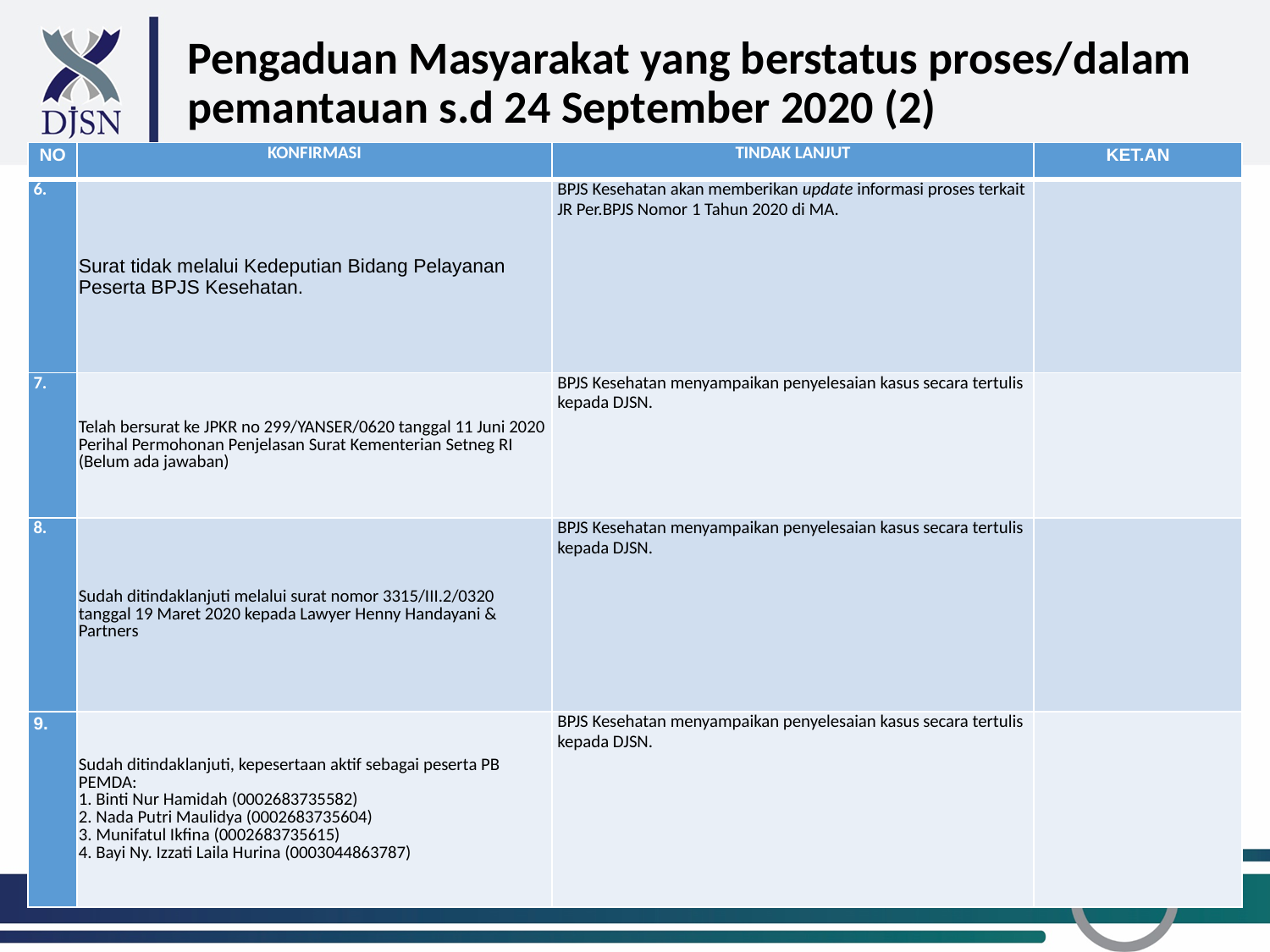

# Pengaduan Masyarakat yang berstatus proses/dalam pemantauan s.d 24 September 2020 (2)
| NO | KONFIRMASI | TINDAK LANJUT | KET.AN |
| --- | --- | --- | --- |
| 6. | Surat tidak melalui Kedeputian Bidang Pelayanan Peserta BPJS Kesehatan. | BPJS Kesehatan akan memberikan update informasi proses terkait JR Per.BPJS Nomor 1 Tahun 2020 di MA. |  |
| 7. | Telah bersurat ke JPKR no 299/YANSER/0620 tanggal 11 Juni 2020 Perihal Permohonan Penjelasan Surat Kementerian Setneg RI (Belum ada jawaban) | BPJS Kesehatan menyampaikan penyelesaian kasus secara tertulis kepada DJSN. |  |
| 8. | Sudah ditindaklanjuti melalui surat nomor 3315/III.2/0320 tanggal 19 Maret 2020 kepada Lawyer Henny Handayani & Partners | BPJS Kesehatan menyampaikan penyelesaian kasus secara tertulis kepada DJSN. |  |
| 9. | Sudah ditindaklanjuti, kepesertaan aktif sebagai peserta PB PEMDA: 1. Binti Nur Hamidah (0002683735582) 2. Nada Putri Maulidya (0002683735604) 3. Munifatul Ikfina (0002683735615) 4. Bayi Ny. Izzati Laila Hurina (0003044863787) | BPJS Kesehatan menyampaikan penyelesaian kasus secara tertulis kepada DJSN. |  |

9